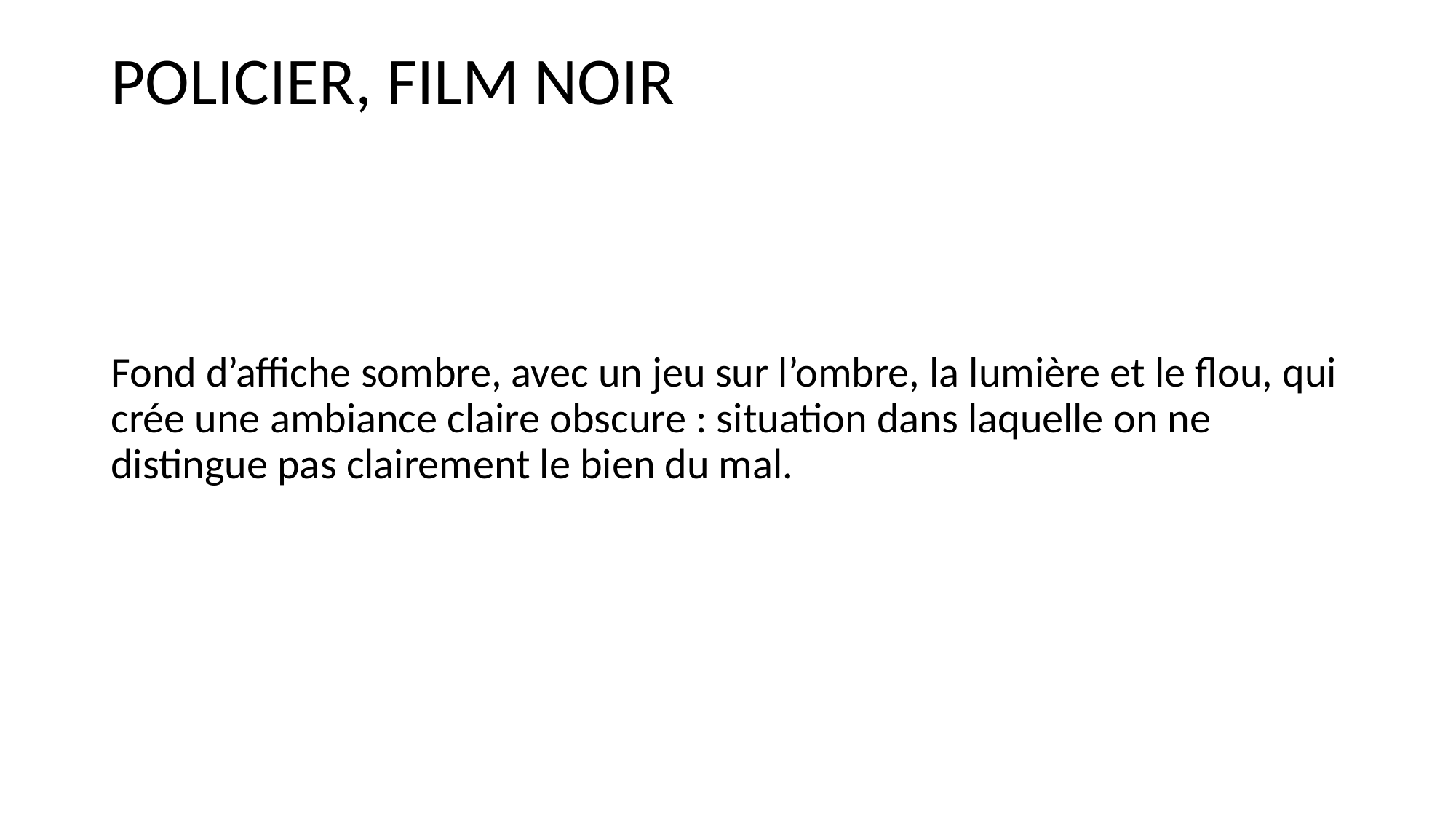

# POLICIER, FILM NOIR

Fond d’affiche sombre, avec un jeu sur l’ombre, la lumière et le flou, qui crée une ambiance claire obscure : situation dans laquelle on ne distingue pas clairement le bien du mal.